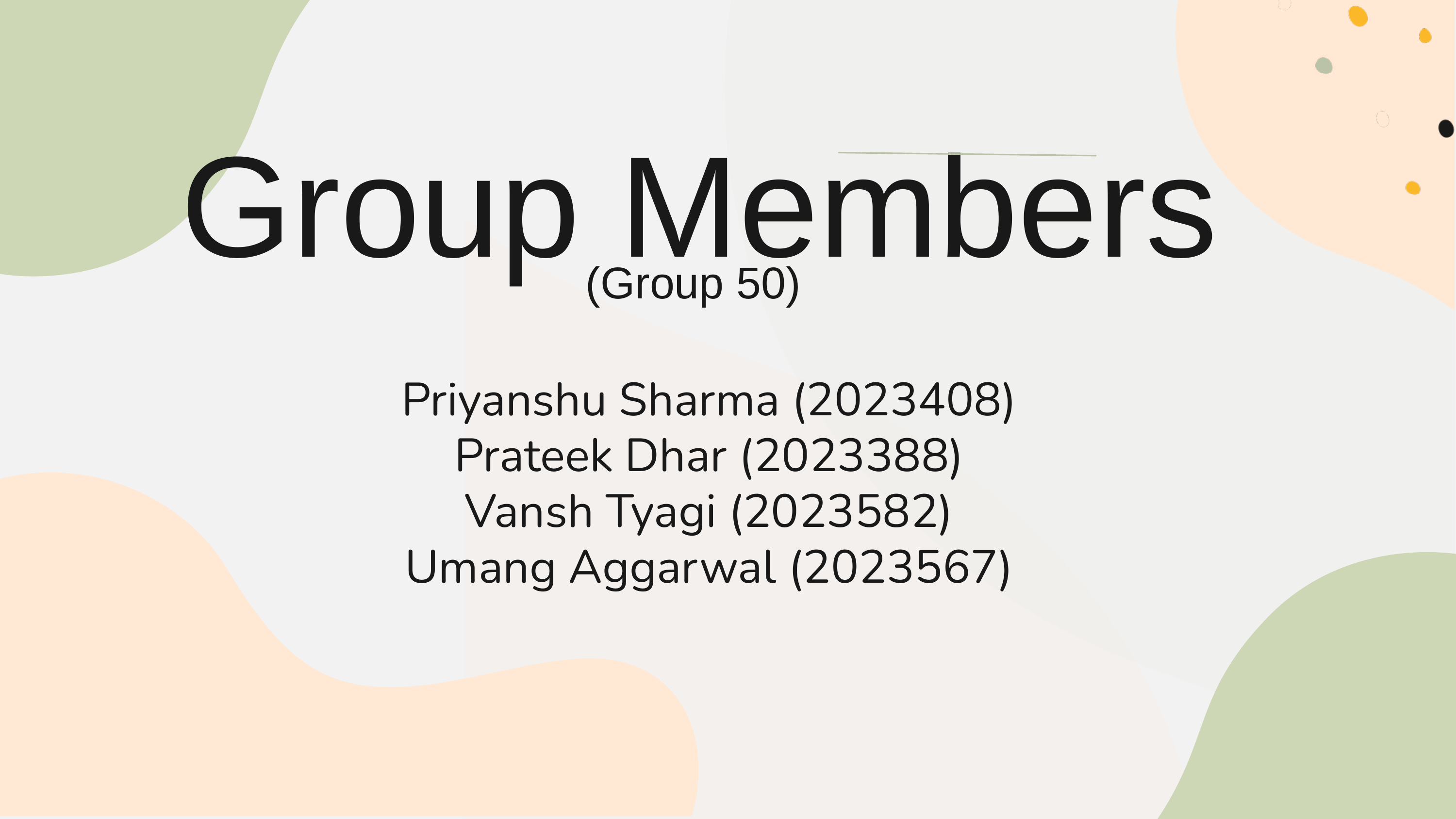

Group Members
(Group 50)

Priyanshu Sharma (2023408)
Prateek Dhar (2023388)
Vansh Tyagi (2023582)
Umang Aggarwal (2023567)